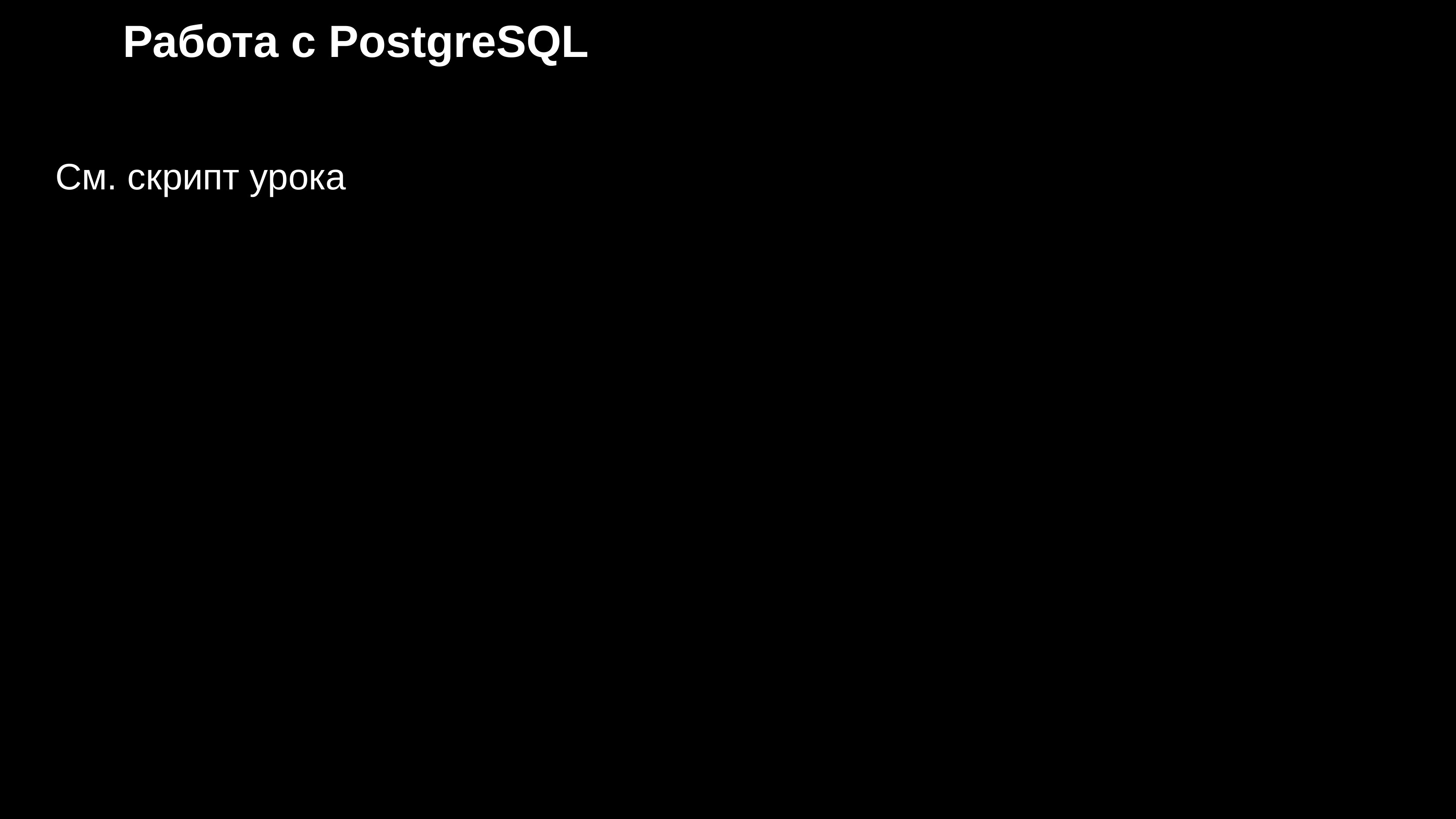

# Работа с PostgreSQL
См. скрипт урока